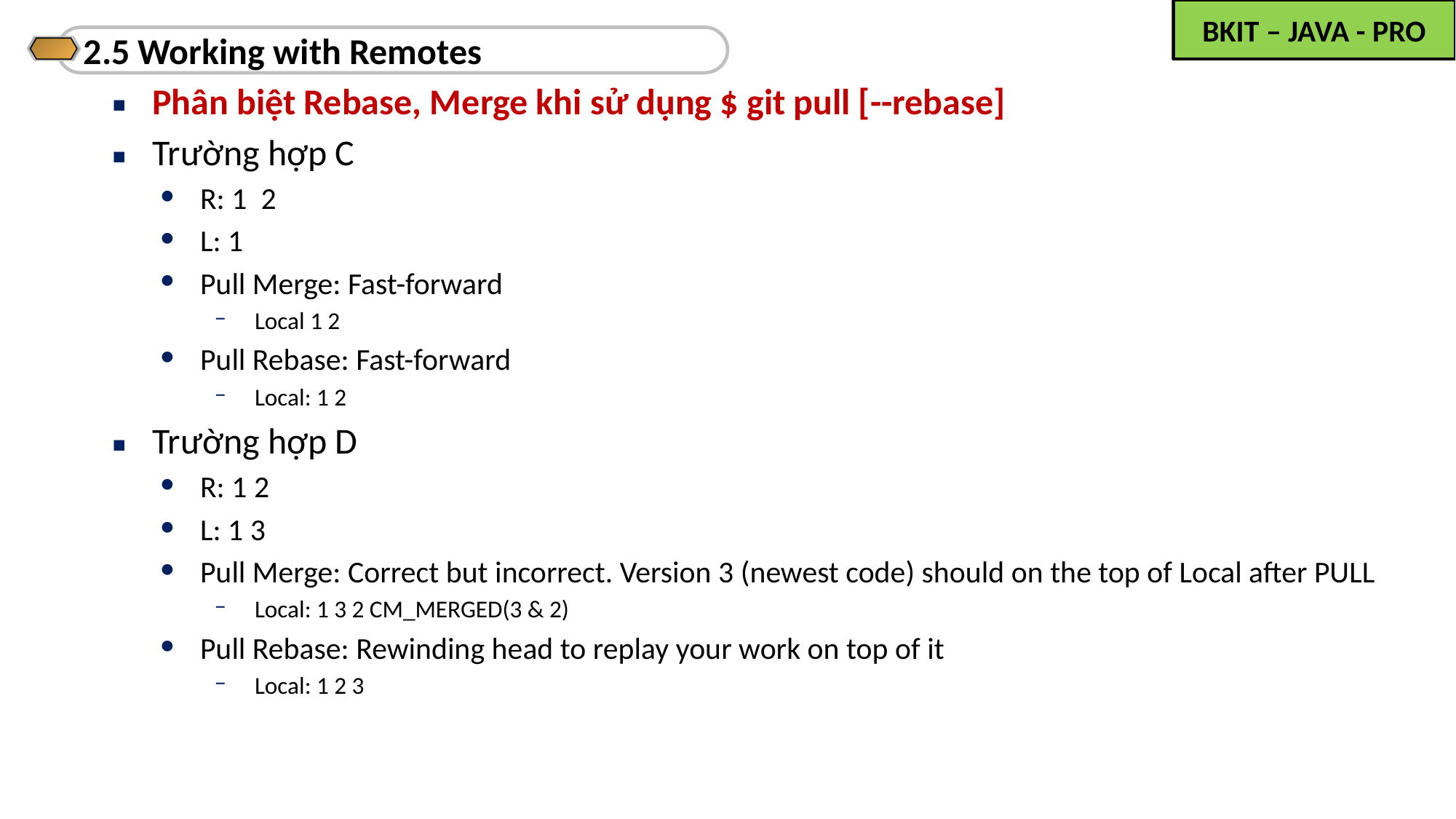

2.5 Working with Remotes

Phân biệt Rebase, Merge khi sử dụng $ git pull [--rebase]
Trường hợp C
R: 1  2
L: 1
Pull Merge: Fast-forward
Local 1 2
Pull Rebase: Fast-forward
Local: 1 2
Trường hợp D
R: 1 2
L: 1 3
Pull Merge: Correct but incorrect. Version 3 (newest code) should on the top of Local after PULL
Local: 1 3 2 CM_MERGED(3 & 2)
Pull Rebase: Rewinding head to replay your work on top of it
Local: 1 2 3